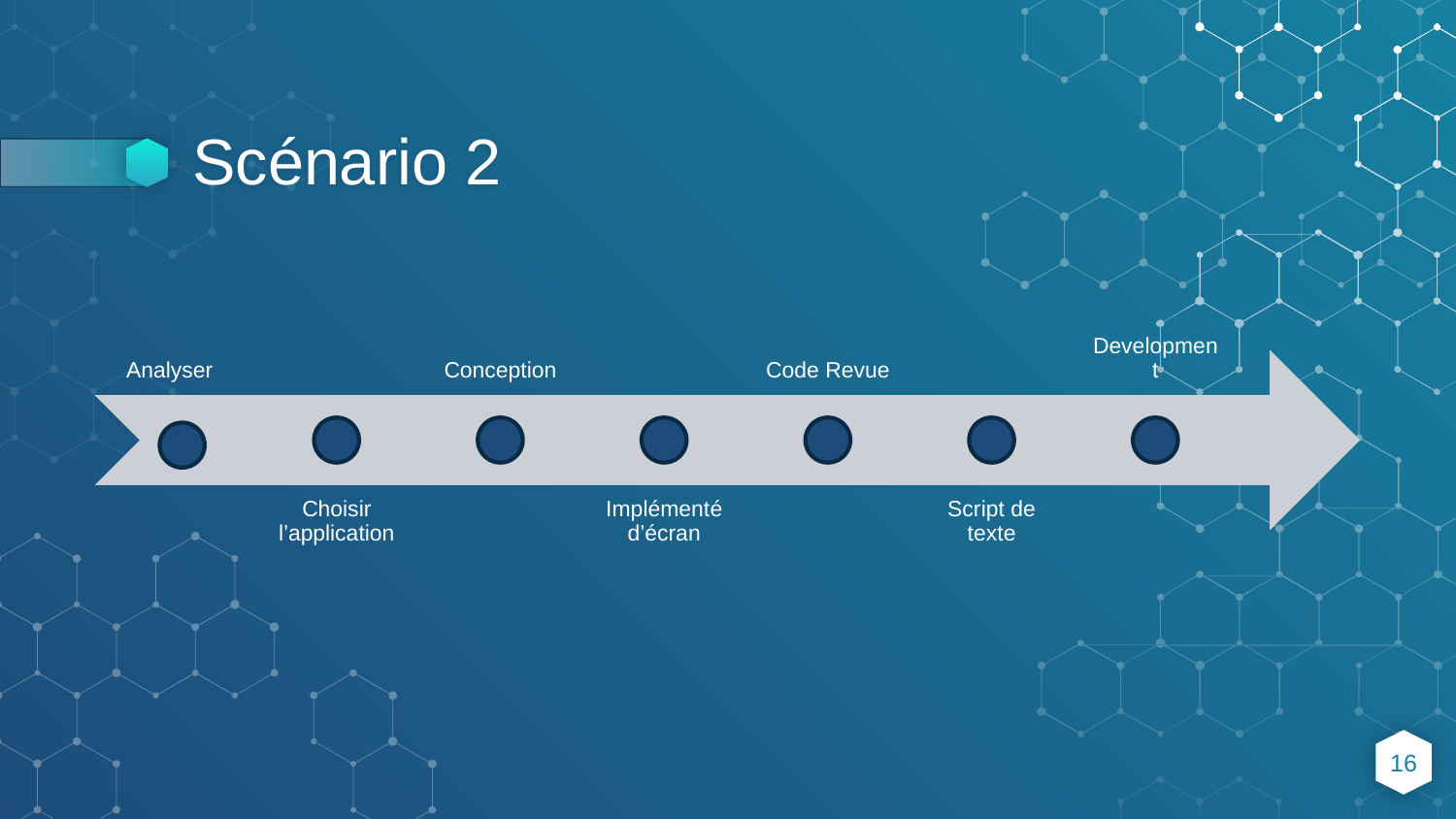

# Scénario 2
Analyser
Choisir l’application
Conception
Implémenté d’écran
Code Revue
Script de texte
Development
16